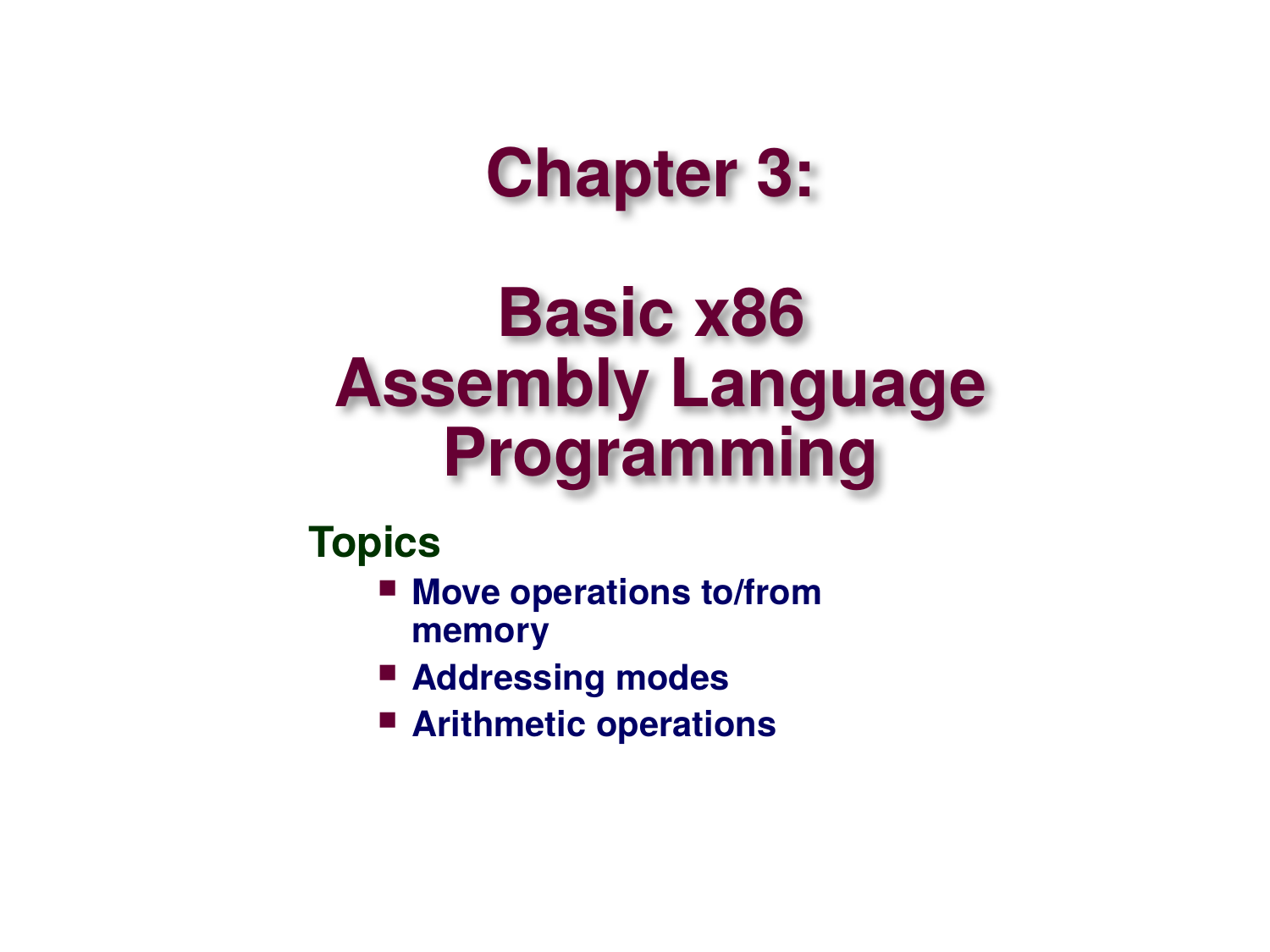

# Chapter 3: Basic x86 Assembly Language Programming
Topics
Move operations to/from memory
Addressing modes
Arithmetic operations